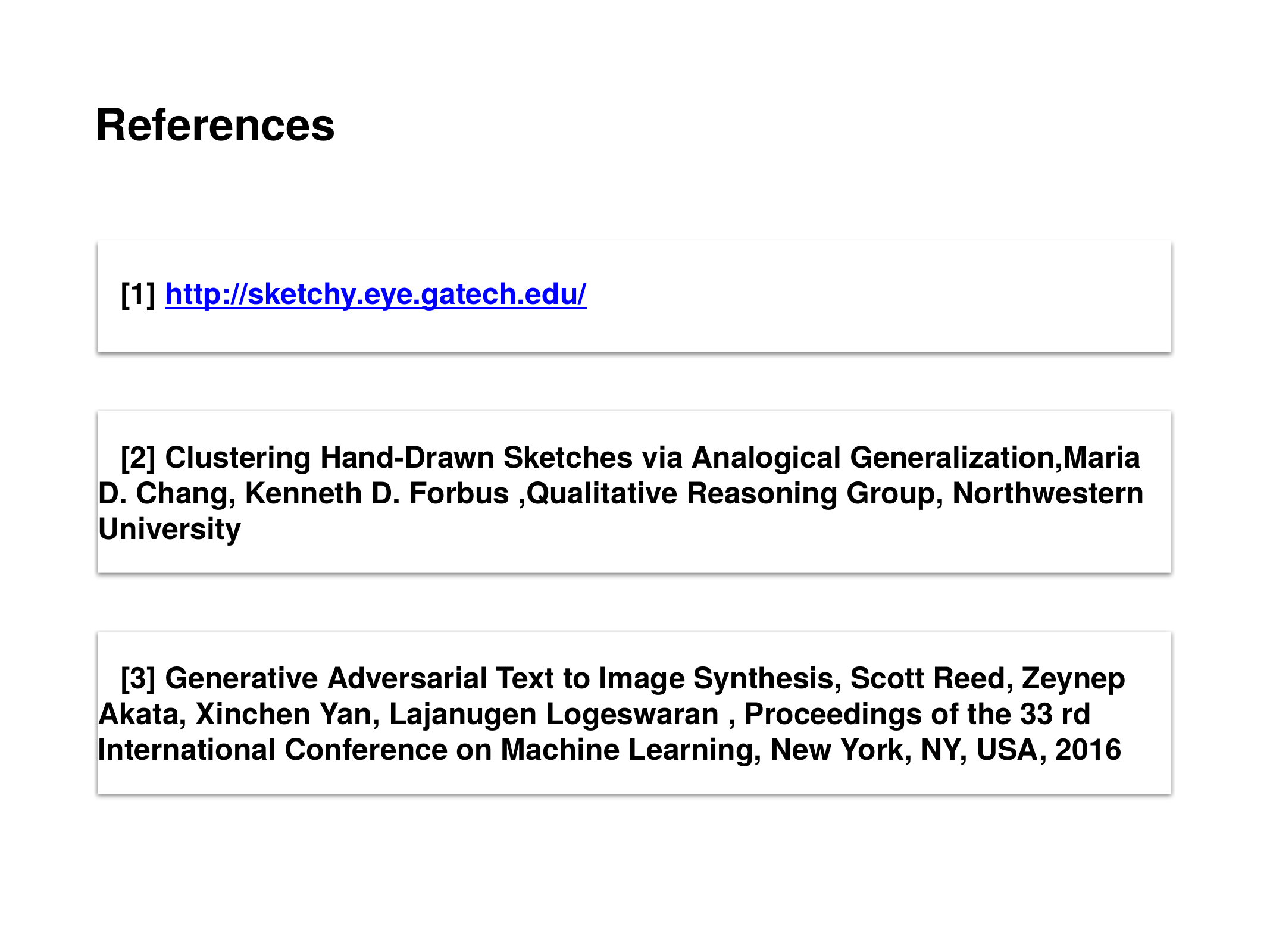

References

[1] http://sketchy.eye.gatech.edu/

[2] Clustering Hand-Drawn Sketches via Analogical Generalization,Maria D. Chang, Kenneth D. Forbus ,Qualitative Reasoning Group, Northwestern University
[3] Generative Adversarial Text to Image Synthesis, Scott Reed, Zeynep Akata, Xinchen Yan, Lajanugen Logeswaran , Proceedings of the 33 rd International Conference on Machine Learning, New York, NY, USA, 2016